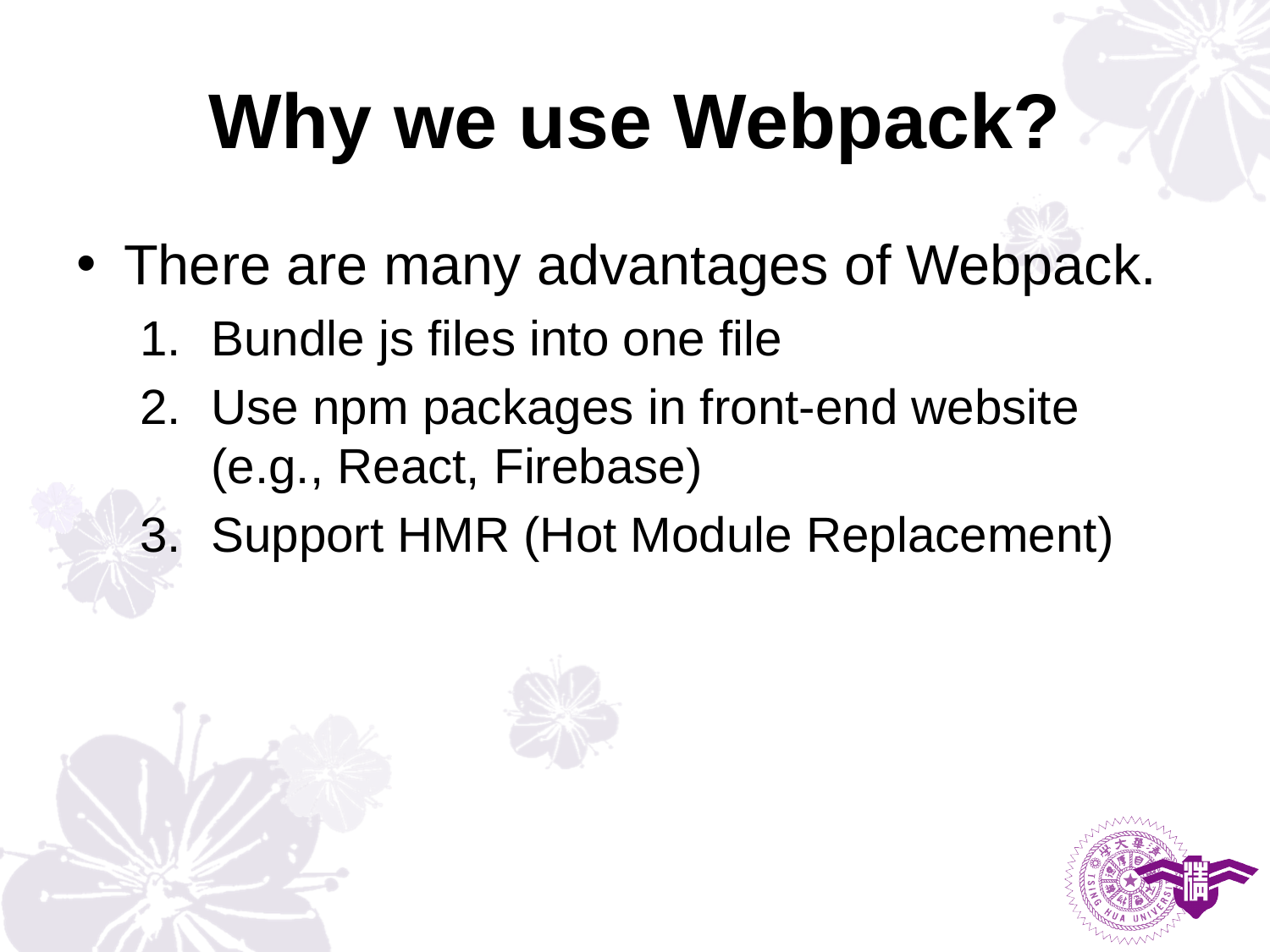

# Why we use Webpack?
There are many advantages of Webpack.
Bundle js files into one file
Use npm packages in front-end website
(e.g., React, Firebase)
Support HMR (Hot Module Replacement)